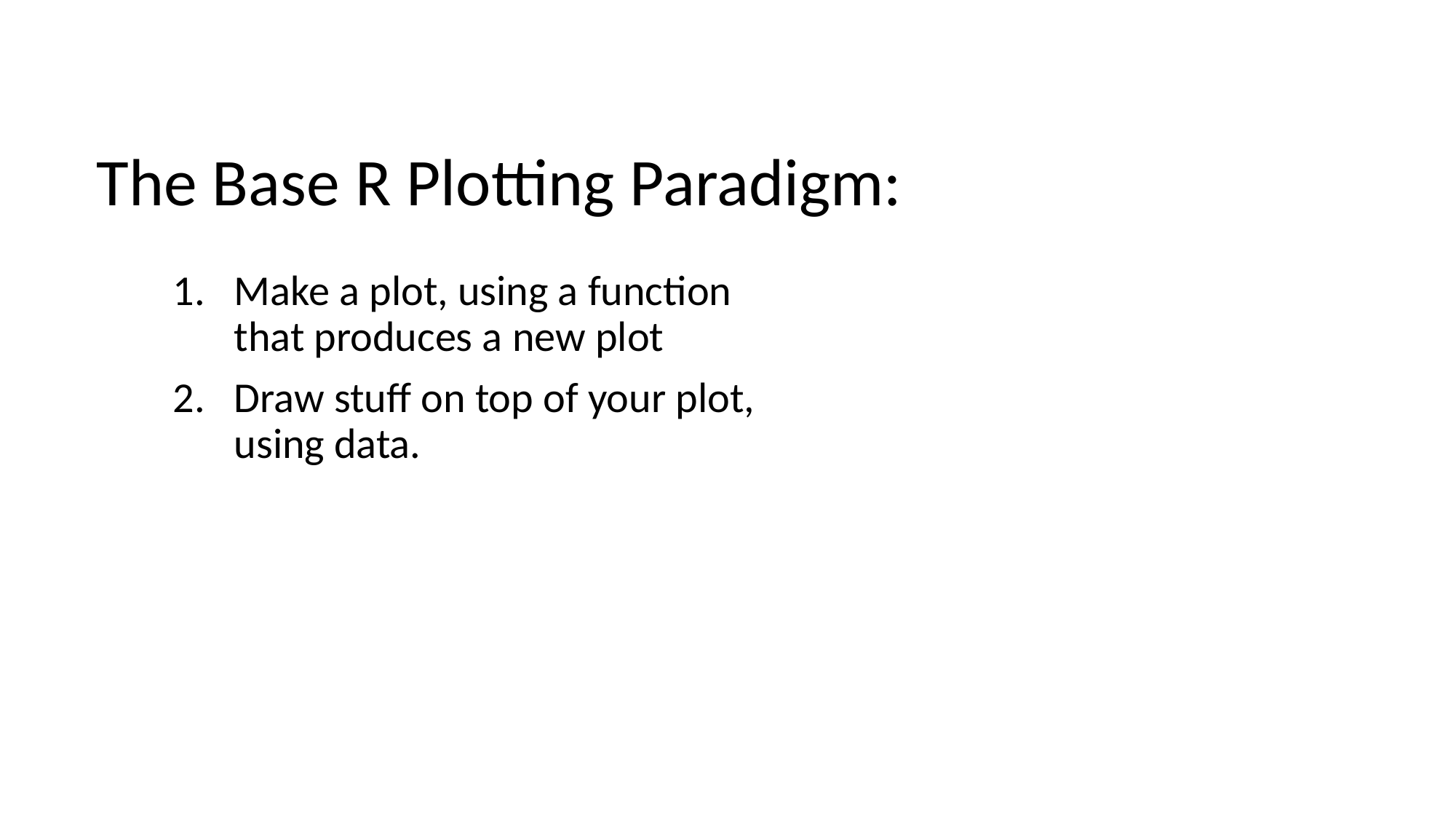

# The Base R Plotting Paradigm:
Make a plot, using a function that produces a new plot
Draw stuff on top of your plot, using data.